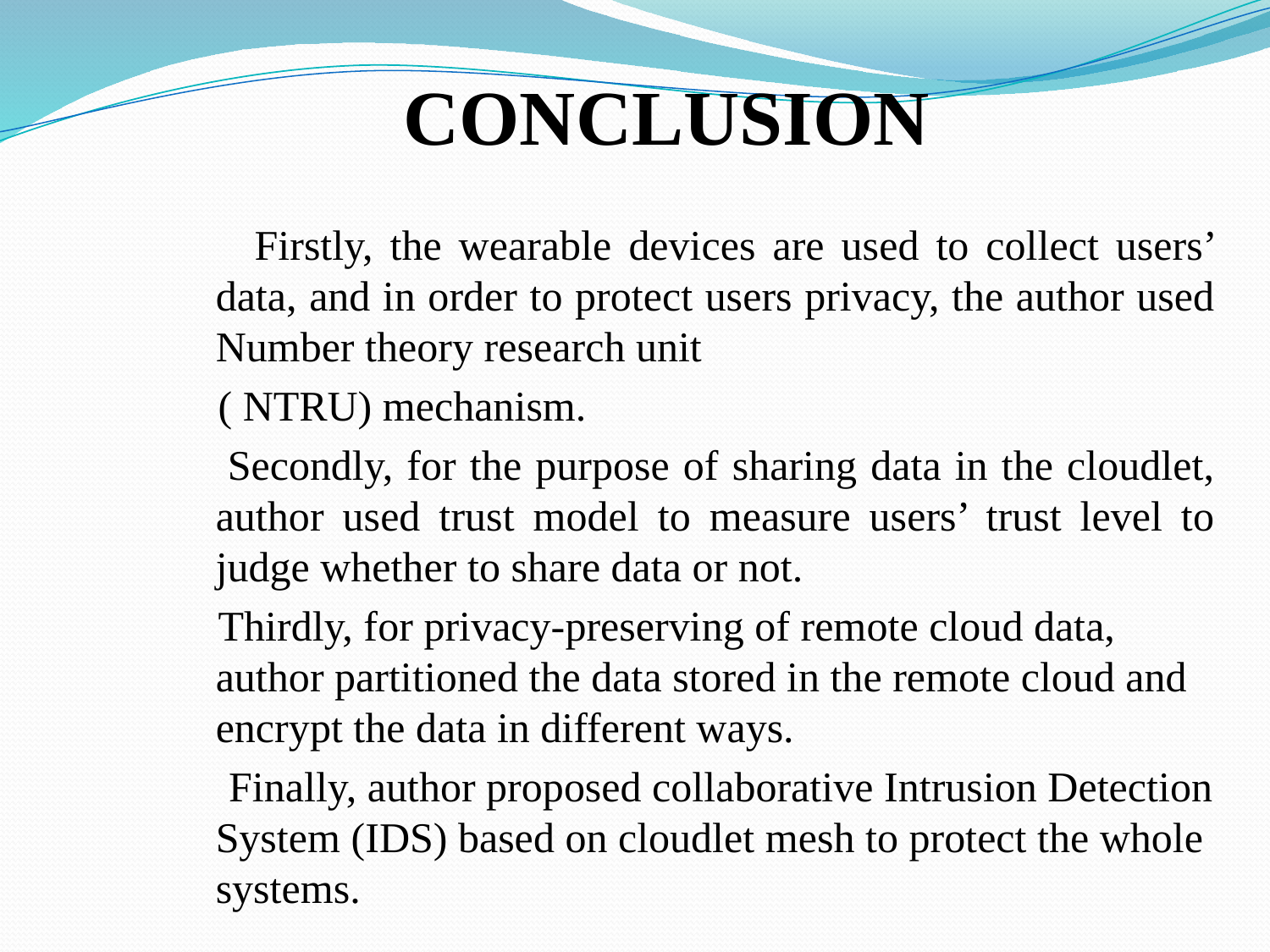

# CONCLUSION
    Firstly, the wearable devices are used to collect users’ data, and in order to protect users privacy, the author used Number theory research unit
   ( NTRU) mechanism.
   Secondly, for the purpose of sharing data in the cloudlet, author used trust model to measure users’ trust level to judge whether to share data or not.
   Thirdly, for privacy-preserving of remote cloud data, author partitioned the data stored in the remote cloud and encrypt the data in different ways.
    Finally, author proposed collaborative Intrusion Detection System (IDS) based on cloudlet mesh to protect the whole systems.